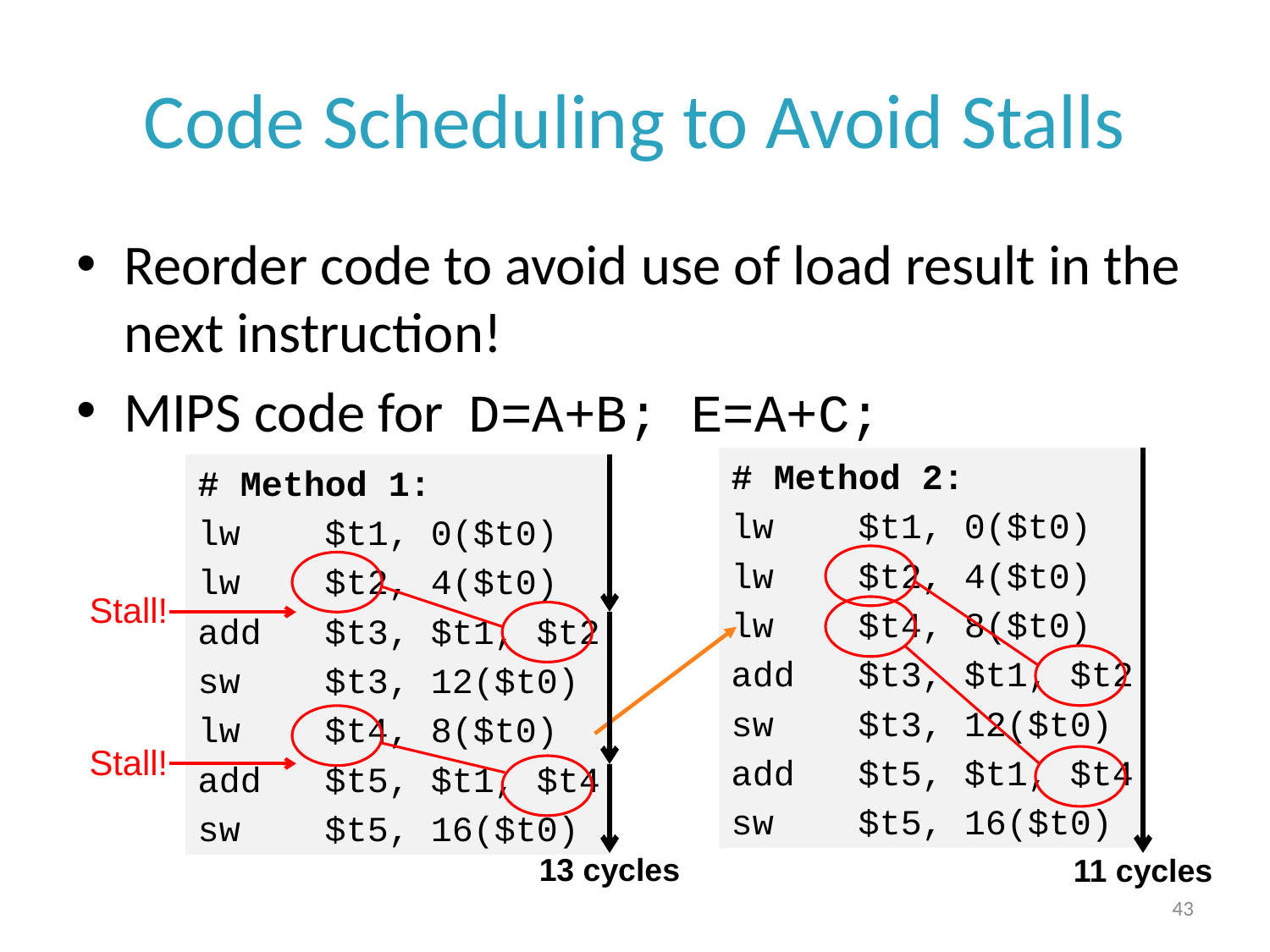

# Code Scheduling to Avoid Stalls
Reorder code to avoid use of load result in the next instruction!
MIPS code for  D=A+B; E=A+C;
# Method 2:
lw	$t1, 0($t0)
lw	$t2, 4($t0)
lw	$t4, 8($t0)
add	$t3, $t1, $t2
sw	$t3, 12($t0)
add	$t5, $t1, $t4
sw	$t5, 16($t0)
11 cycles
# Method 1:
lw	$t1, 0($t0)
lw	$t2, 4($t0)
add	$t3, $t1, $t2
sw	$t3, 12($t0)
lw	$t4, 8($t0)
add	$t5, $t1, $t4
sw	$t5, 16($t0)

Stall!

Stall!
13 cycles
43